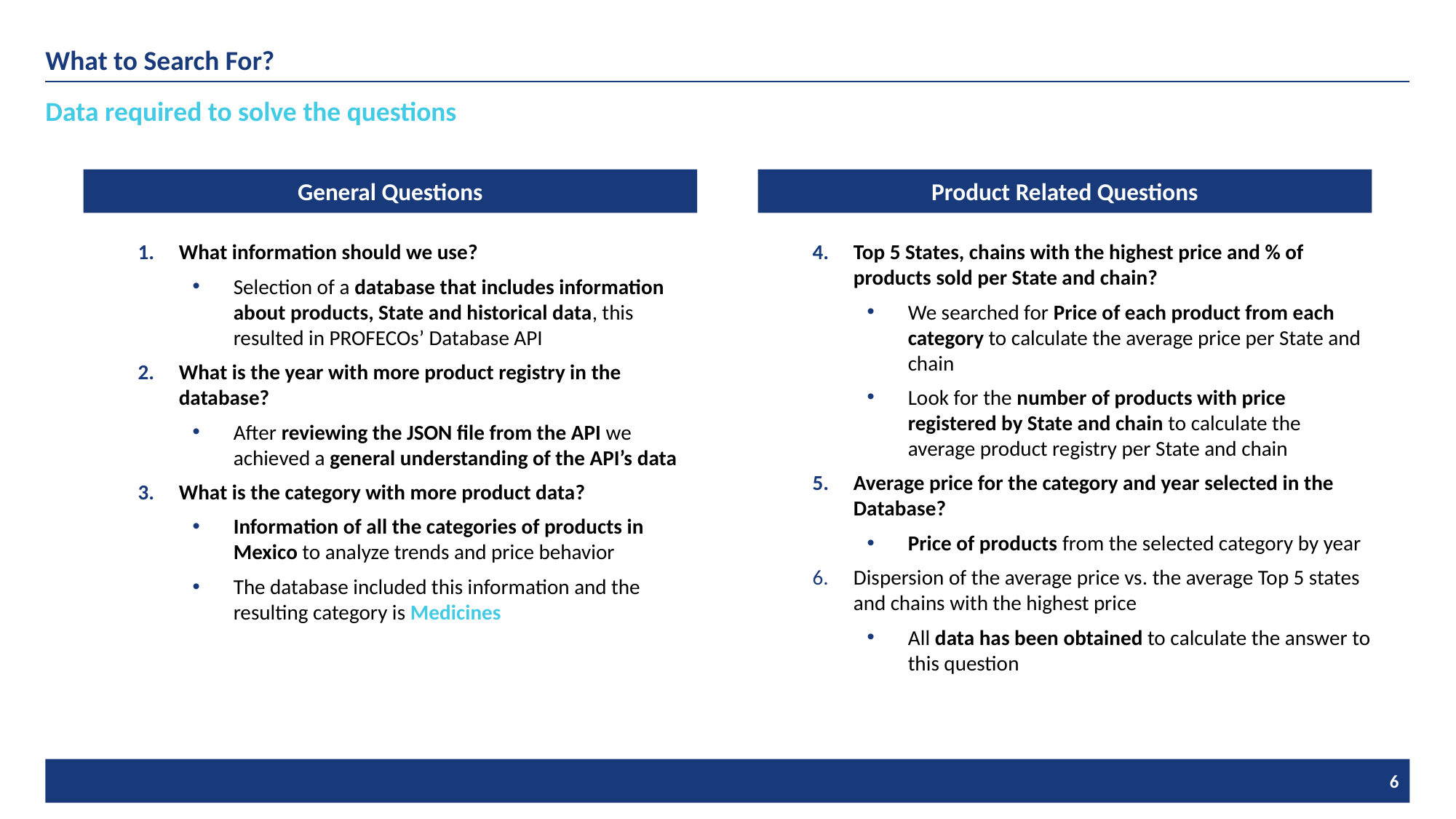

What to Search For?
Data required to solve the questions
General Questions
Product Related Questions
What information should we use?
Selection of a database that includes information about products, State and historical data, this resulted in PROFECOs’ Database API
What is the year with more product registry in the database?
After reviewing the JSON file from the API we achieved a general understanding of the API’s data
What is the category with more product data?
Information of all the categories of products in Mexico to analyze trends and price behavior
The database included this information and the resulting category is Medicines

Top 5 States, chains with the highest price and % of products sold per State and chain?
We searched for Price of each product from each category to calculate the average price per State and chain
Look for the number of products with price registered by State and chain to calculate the average product registry per State and chain
Average price for the category and year selected in the Database?
Price of products from the selected category by year
Dispersion of the average price vs. the average Top 5 states and chains with the highest price
All data has been obtained to calculate the answer to this question

Color Scheme

223  125
FFDF7D

24 57 112
183970

10  95  180
0A5FB4

67  202  229
43CAE5

98  99  99

0  68  129
004481
Font Col.

0    0    0
6